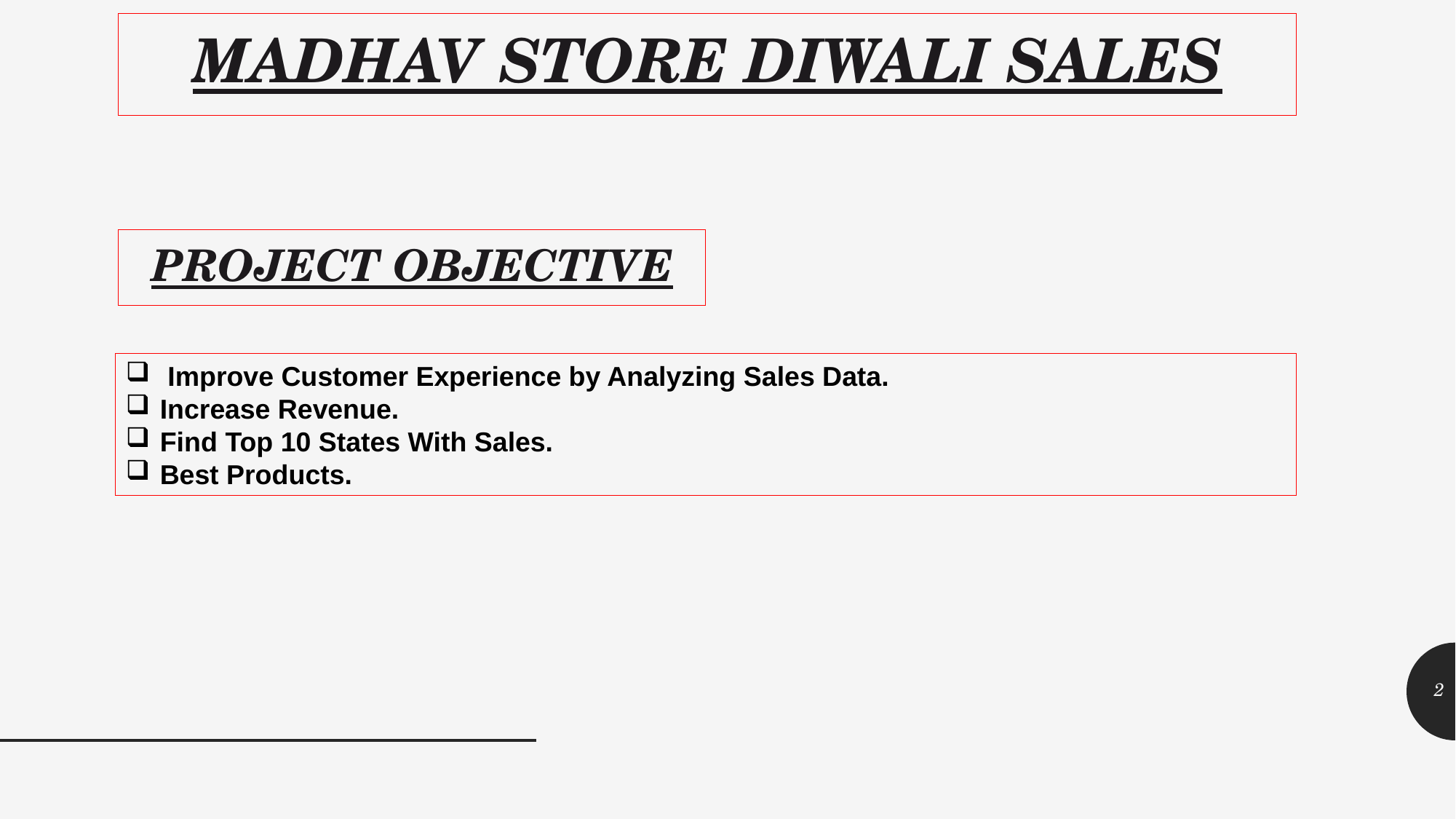

MADHAV STORE DIWALI SALES
PROJECT OBJECTIVE
 Improve Customer Experience by Analyzing Sales Data.
Increase Revenue.
Find Top 10 States With Sales.
Best Products.
2